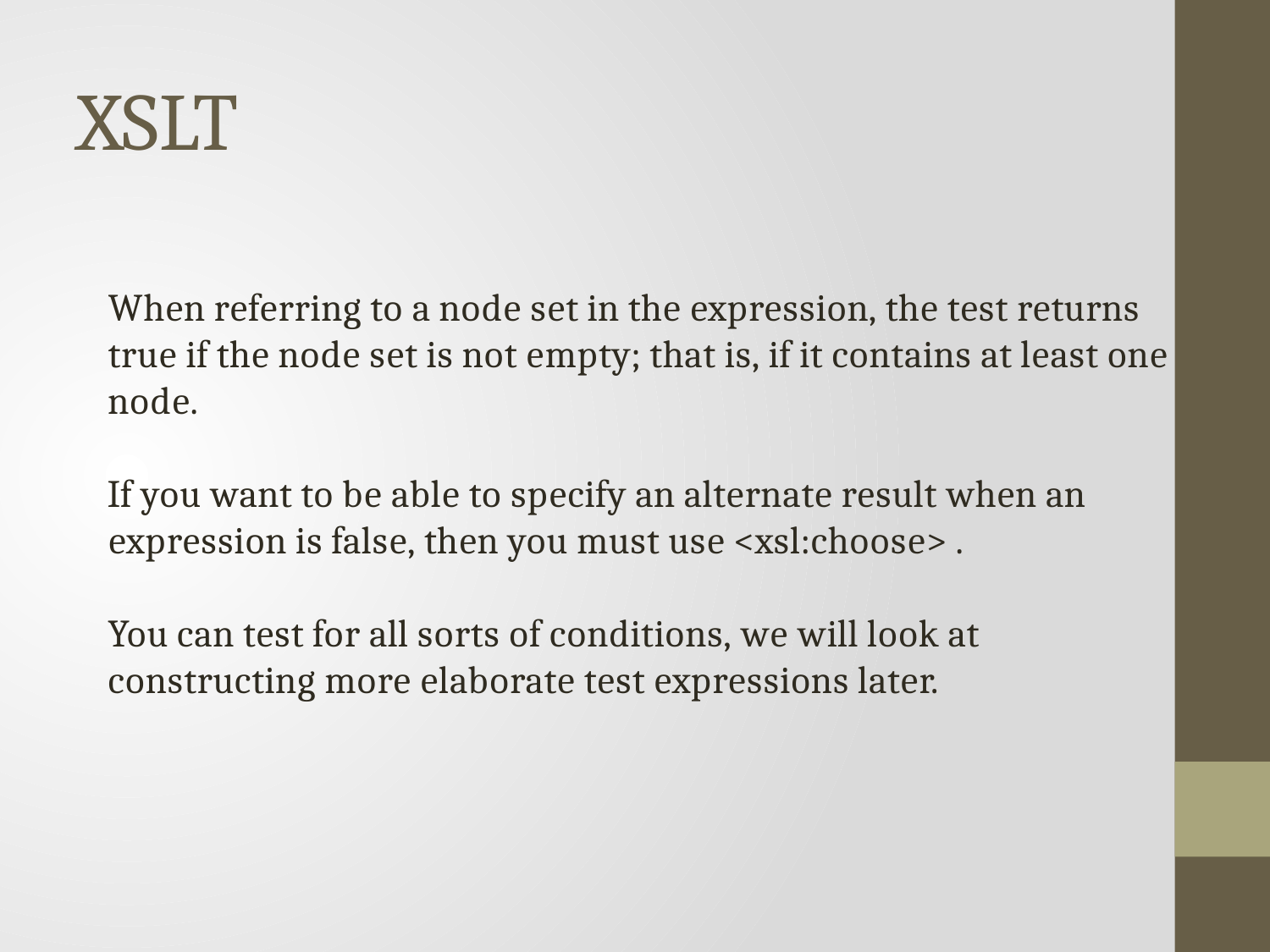

# XSLT
When referring to a node set in the expression, the test returns true if the node set is not empty; that is, if it contains at least one node.

If you want to be able to specify an alternate result when an expression is false, then you must use <xsl:choose> .

You can test for all sorts of conditions, we will look at constructing more elaborate test expressions later.